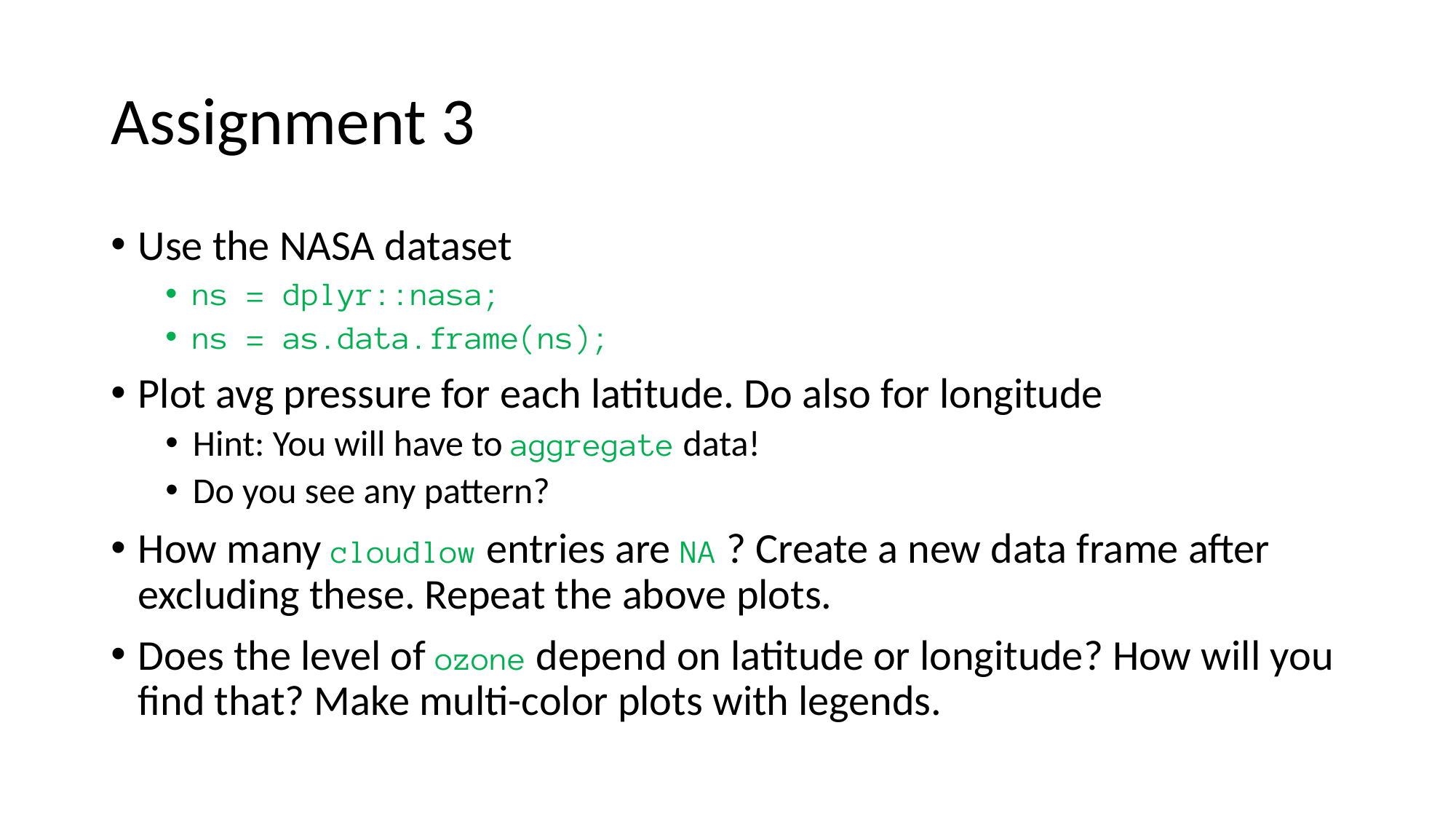

# Assignment 3
Use the NASA dataset
ns = dplyr::nasa;
ns = as.data.frame(ns);
Plot avg pressure for each latitude. Do also for longitude
Hint: You will have to aggregate data!
Do you see any pattern?
How many cloudlow entries are NA ? Create a new data frame after excluding these. Repeat the above plots.
Does the level of ozone depend on latitude or longitude? How will you find that? Make multi-color plots with legends.